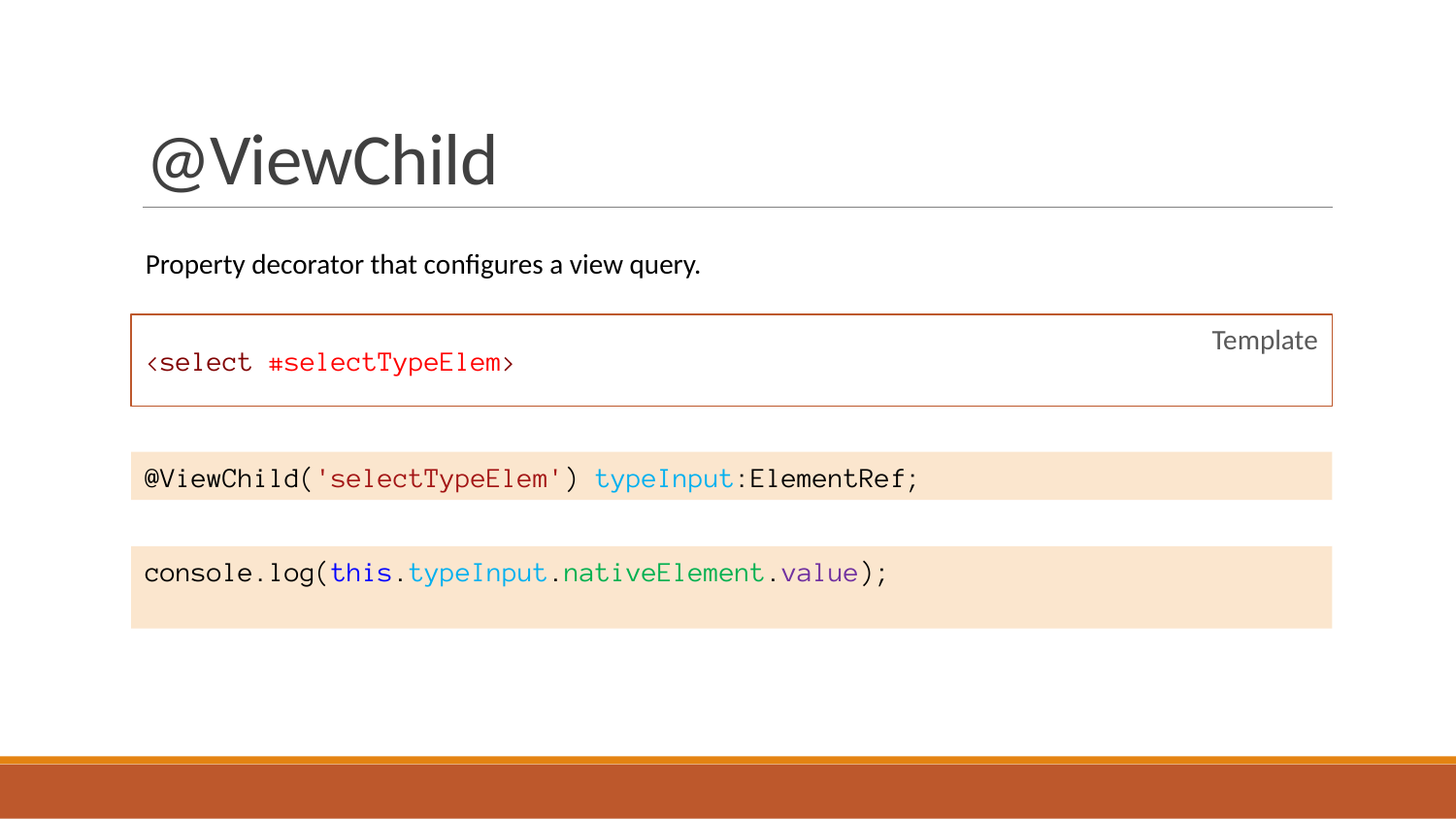

# @ViewChild
Property decorator that configures a view query.
Template
<select #selectTypeElem>
@ViewChild('selectTypeElem') typeInput:ElementRef;
console.log(this.typeInput.nativeElement.value);